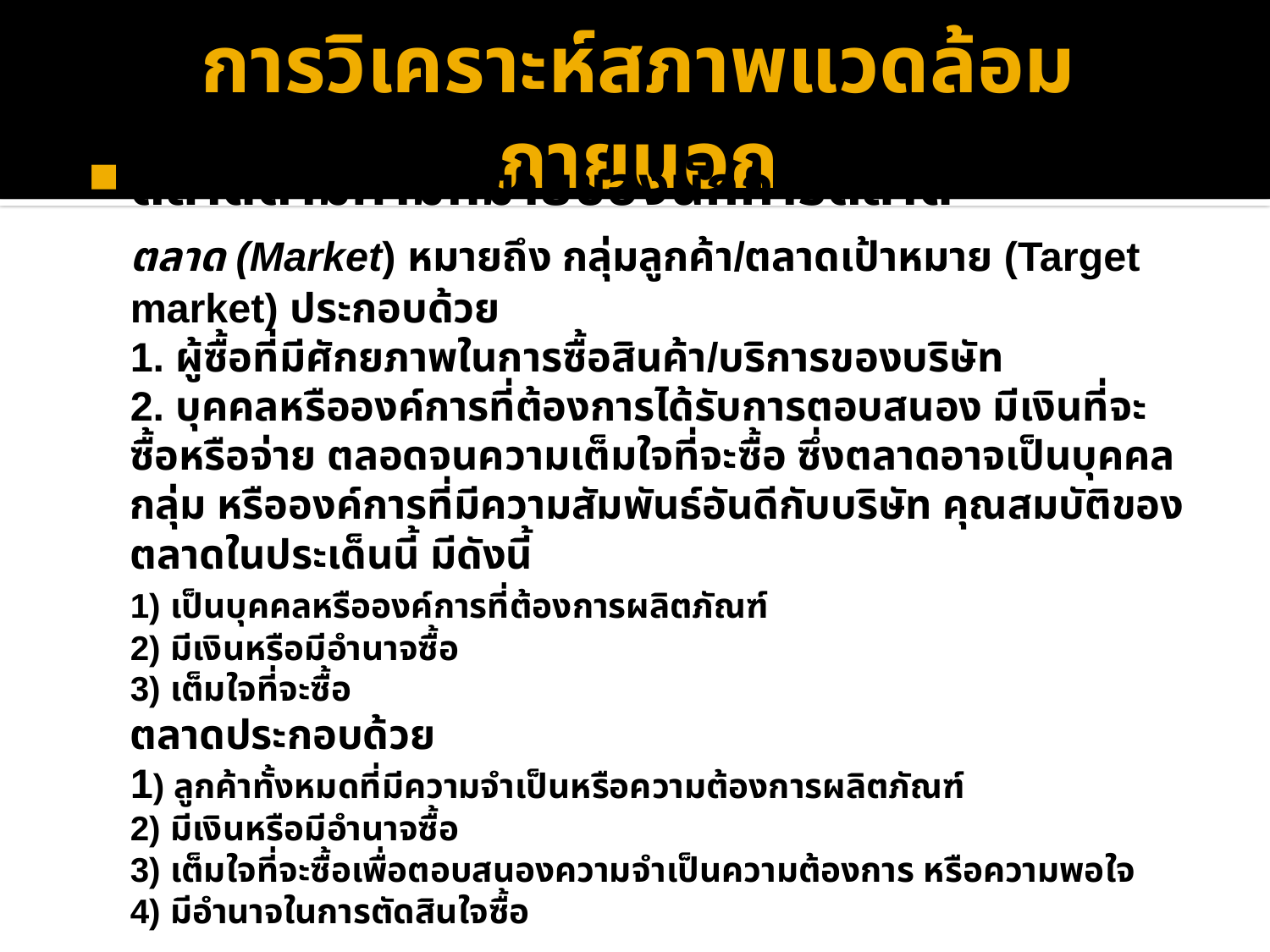

# การวิเคราะห์สภาพแวดล้อมภายนอก
ตลาดตามคามหมายของนักการตลาด
		ตลาด (Market) หมายถึง กลุ่มลูกค้า/ตลาดเป้าหมาย (Target market) ประกอบด้วย
	1. ผู้ซื้อที่มีศักยภาพในการซื้อสินค้า/บริการของบริษัท
	2. บุคคลหรือองค์การที่ต้องการได้รับการตอบสนอง มีเงินที่จะซื้อหรือจ่าย ตลอดจนความเต็มใจที่จะซื้อ ซึ่งตลาดอาจเป็นบุคคล กลุ่ม หรือองค์การที่มีความสัมพันธ์อันดีกับบริษัท คุณสมบัติของตลาดในประเด็นนี้ มีดังนี้
		1) เป็นบุคคลหรือองค์การที่ต้องการผลิตภัณฑ์
		2) มีเงินหรือมีอำนาจซื้อ
		3) เต็มใจที่จะซื้อ
	ตลาดประกอบด้วย
		1) ลูกค้าทั้งหมดที่มีความจำเป็นหรือความต้องการผลิตภัณฑ์
		2) มีเงินหรือมีอำนาจซื้อ
		3) เต็มใจที่จะซื้อเพื่อตอบสนองความจำเป็นความต้องการ หรือความพอใจ
		4) มีอำนาจในการตัดสินใจซื้อ